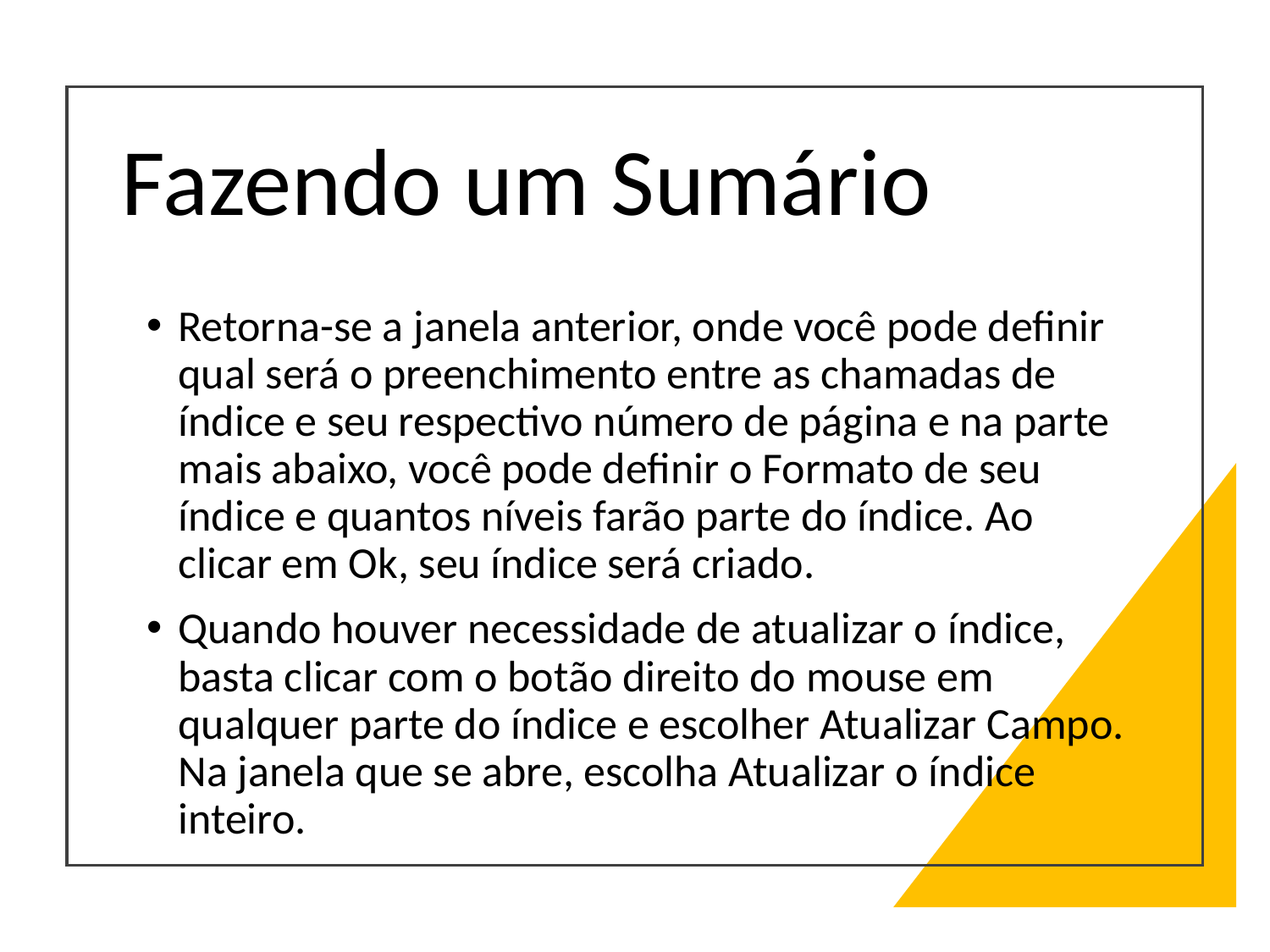

# Fazendo um Sumário

Retorna-se a janela anterior, onde você pode definir qual será o preenchimento entre as chamadas de índice e seu respectivo número de página e na parte mais abaixo, você pode definir o Formato de seu índice e quantos níveis farão parte do índice. Ao clicar em Ok, seu índice será criado.
Quando houver necessidade de atualizar o índice, basta clicar com o botão direito do mouse em qualquer parte do índice e escolher Atualizar Campo. Na janela que se abre, escolha Atualizar o índice inteiro.